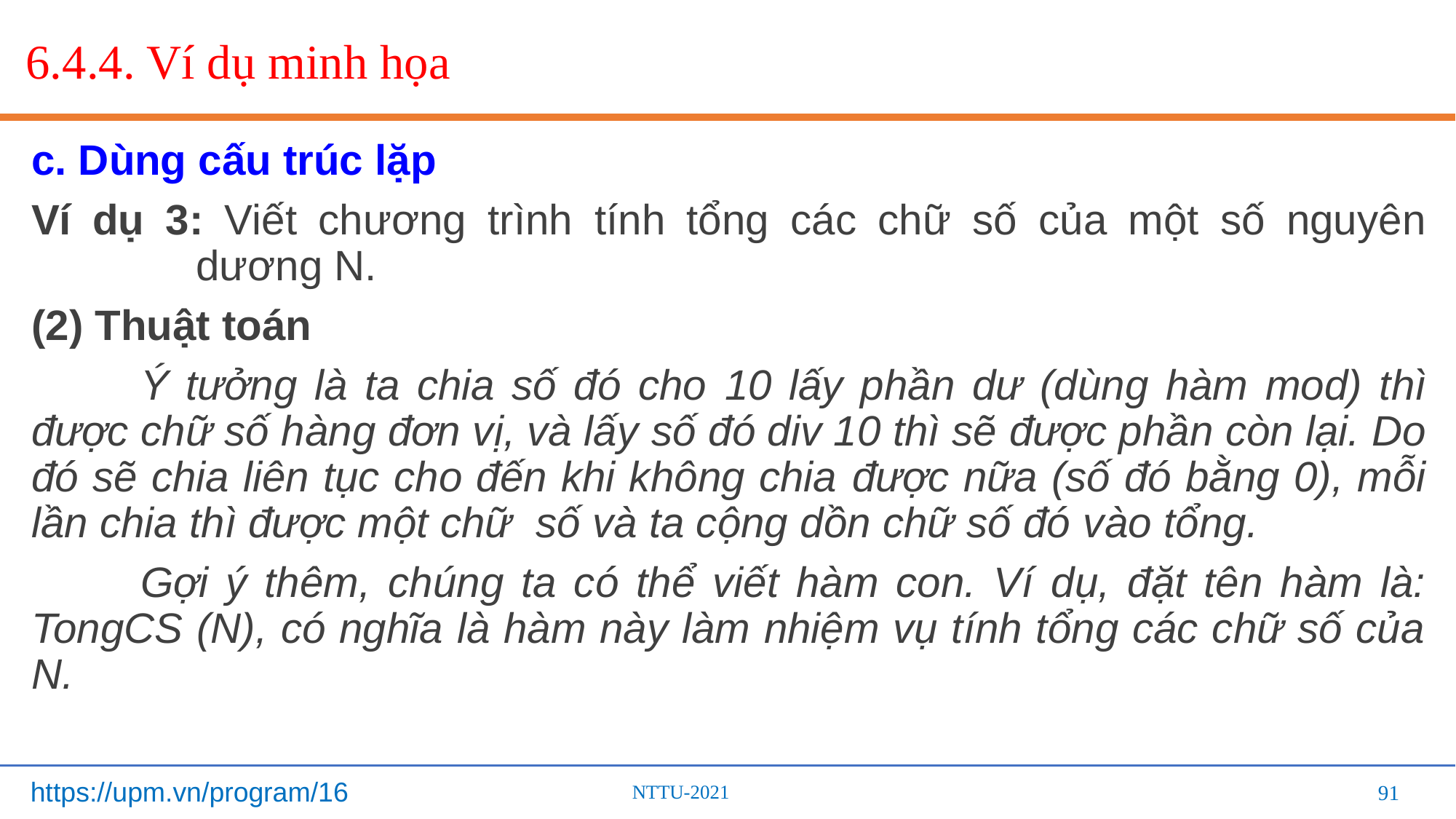

# 6.4.4. Ví dụ minh họa
c. Dùng cấu trúc lặp
Ví dụ 3: Viết chương trình tính tổng các chữ số của một số nguyên dương N.
(2) Thuật toán
	Ý tưởng là ta chia số đó cho 10 lấy phần dư (dùng hàm mod) thì được chữ số hàng đơn vị, và lấy số đó div 10 thì sẽ được phần còn lại. Do đó sẽ chia liên tục cho đến khi không chia được nữa (số đó bằng 0), mỗi lần chia thì được một chữ  số và ta cộng dồn chữ số đó vào tổng.
	Gợi ý thêm, chúng ta có thể viết hàm con. Ví dụ, đặt tên hàm là: TongCS (N), có nghĩa là hàm này làm nhiệm vụ tính tổng các chữ số của N.
91
91